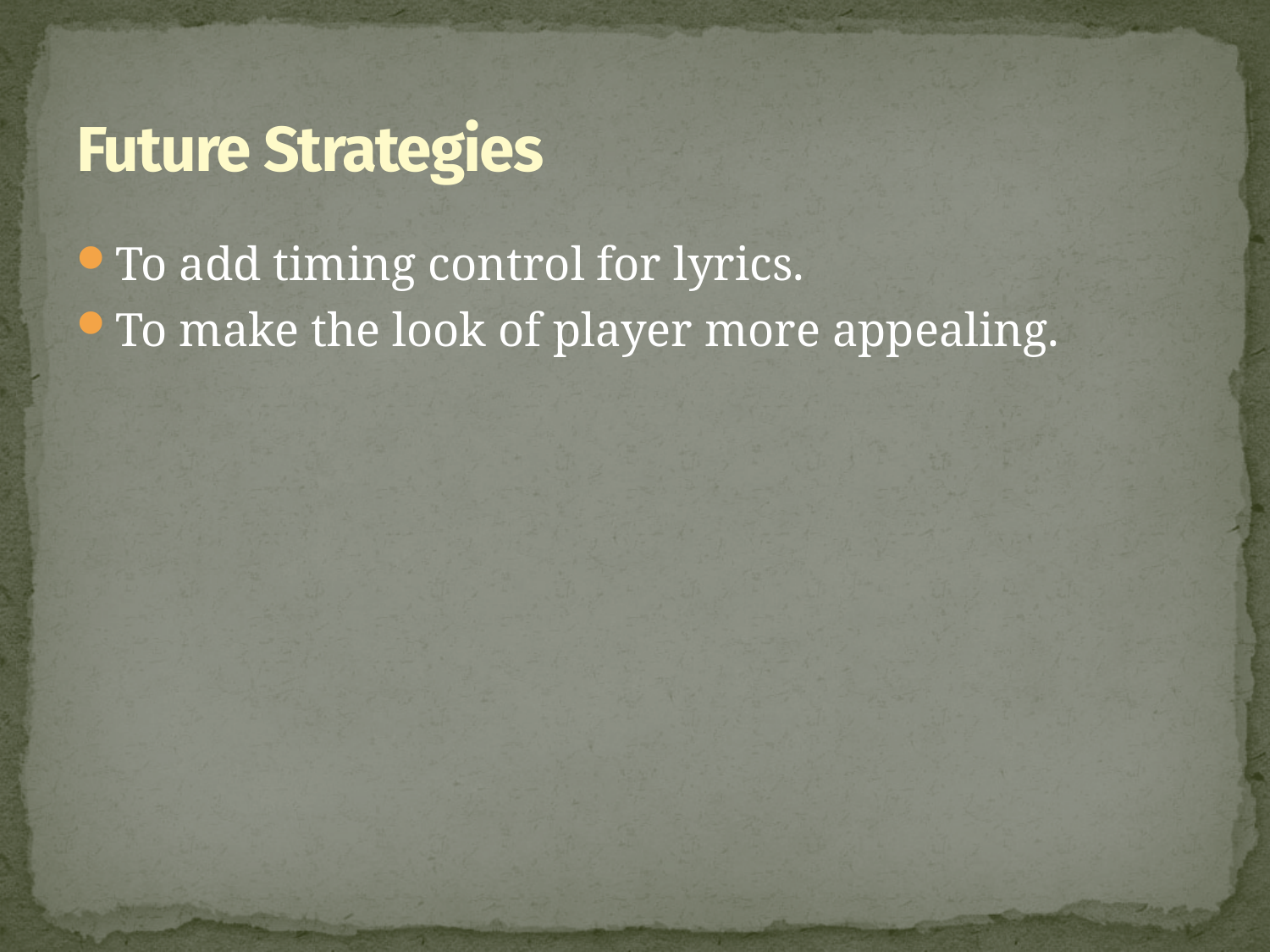

# Future Strategies
To add timing control for lyrics.
To make the look of player more appealing.